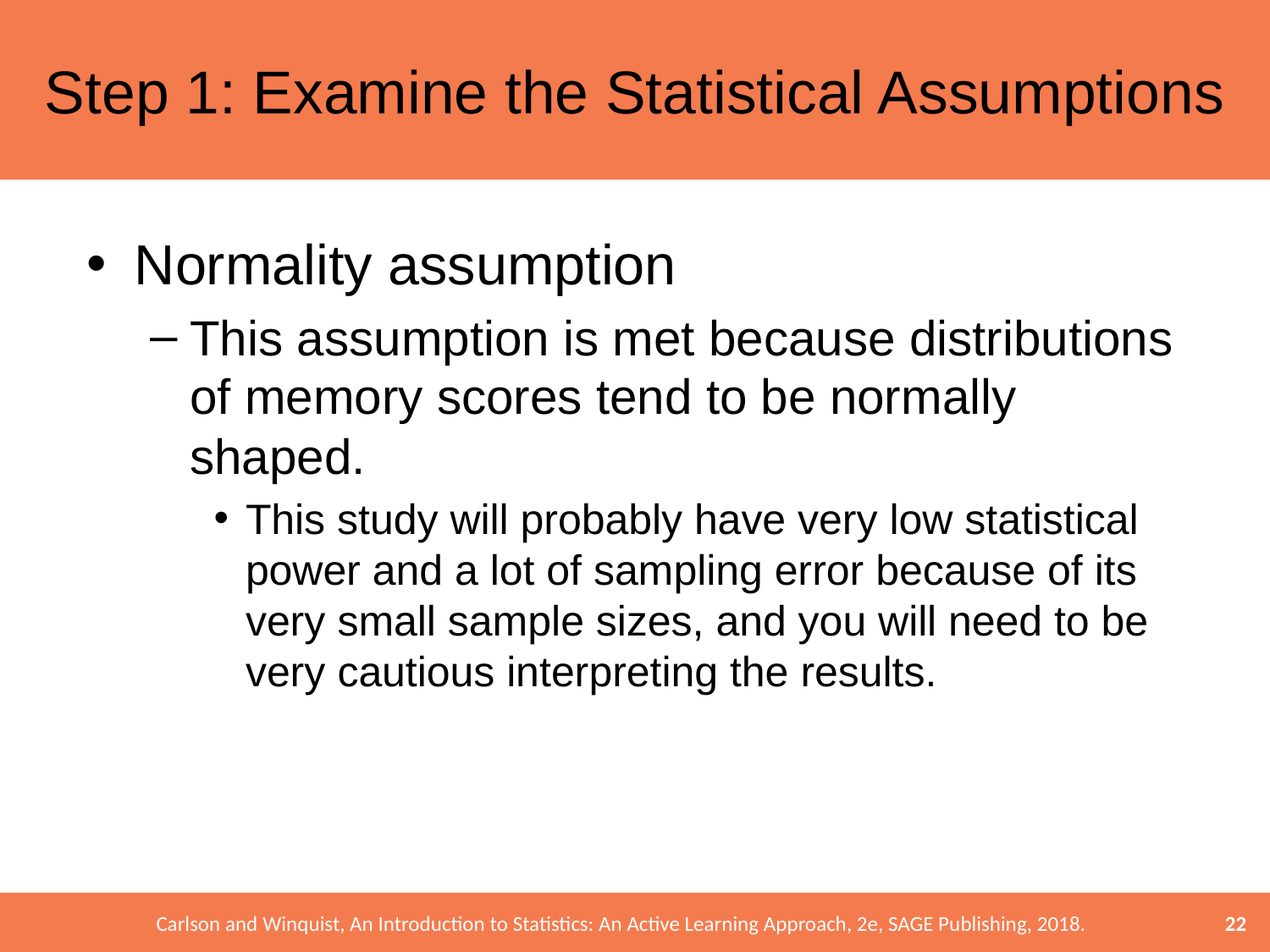

# Step 1: Examine the Statistical Assumptions
Normality assumption
This assumption is met because distributions of memory scores tend to be normally shaped.
This study will probably have very low statistical power and a lot of sampling error because of its very small sample sizes, and you will need to be very cautious interpreting the results.
22
Carlson and Winquist, An Introduction to Statistics: An Active Learning Approach, 2e, SAGE Publishing, 2018.